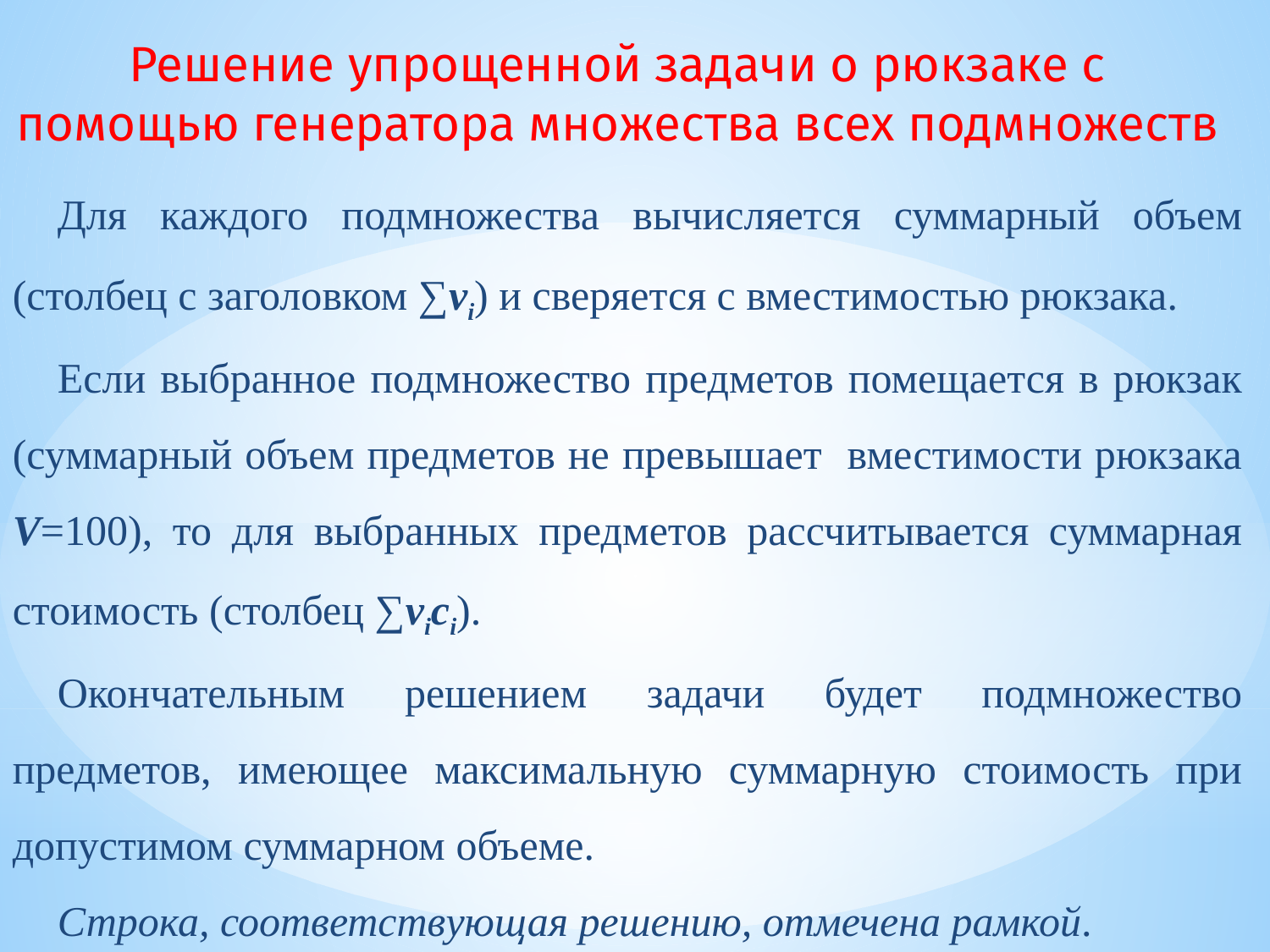

Решение упрощенной задачи о рюкзаке с помощью генератора множества всех подмножеств
Для каждого подмножества вычисляется суммарный объем (столбец с заголовком ∑vi) и сверяется с вместимостью рюкзака.
Если выбранное подмножество предметов помещается в рюкзак (суммарный объем предметов не превышает  вместимости рюкзака V=100), то для выбранных предметов рассчитывается суммарная стоимость (столбец ∑vici).
Окончательным решением задачи будет подмножество предметов, имеющее максимальную суммарную стоимость при допустимом суммарном объеме.
Строка, соответствующая решению, отмечена рамкой.